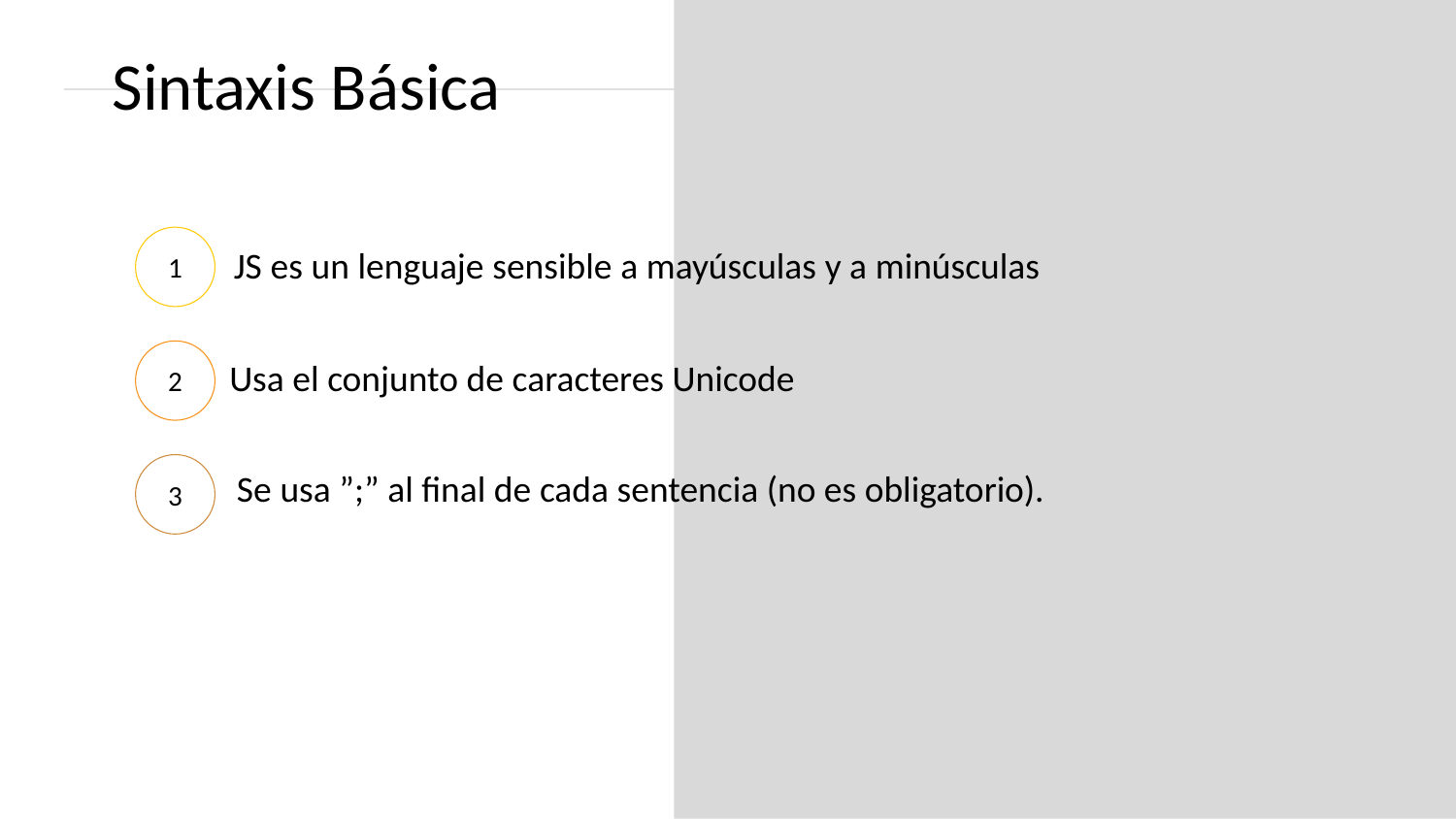

# Sintaxis Básica
1
JS es un lenguaje sensible a mayúsculas y a minúsculas
2
Usa el conjunto de caracteres Unicode
3
Se usa ”;” al final de cada sentencia (no es obligatorio).

3